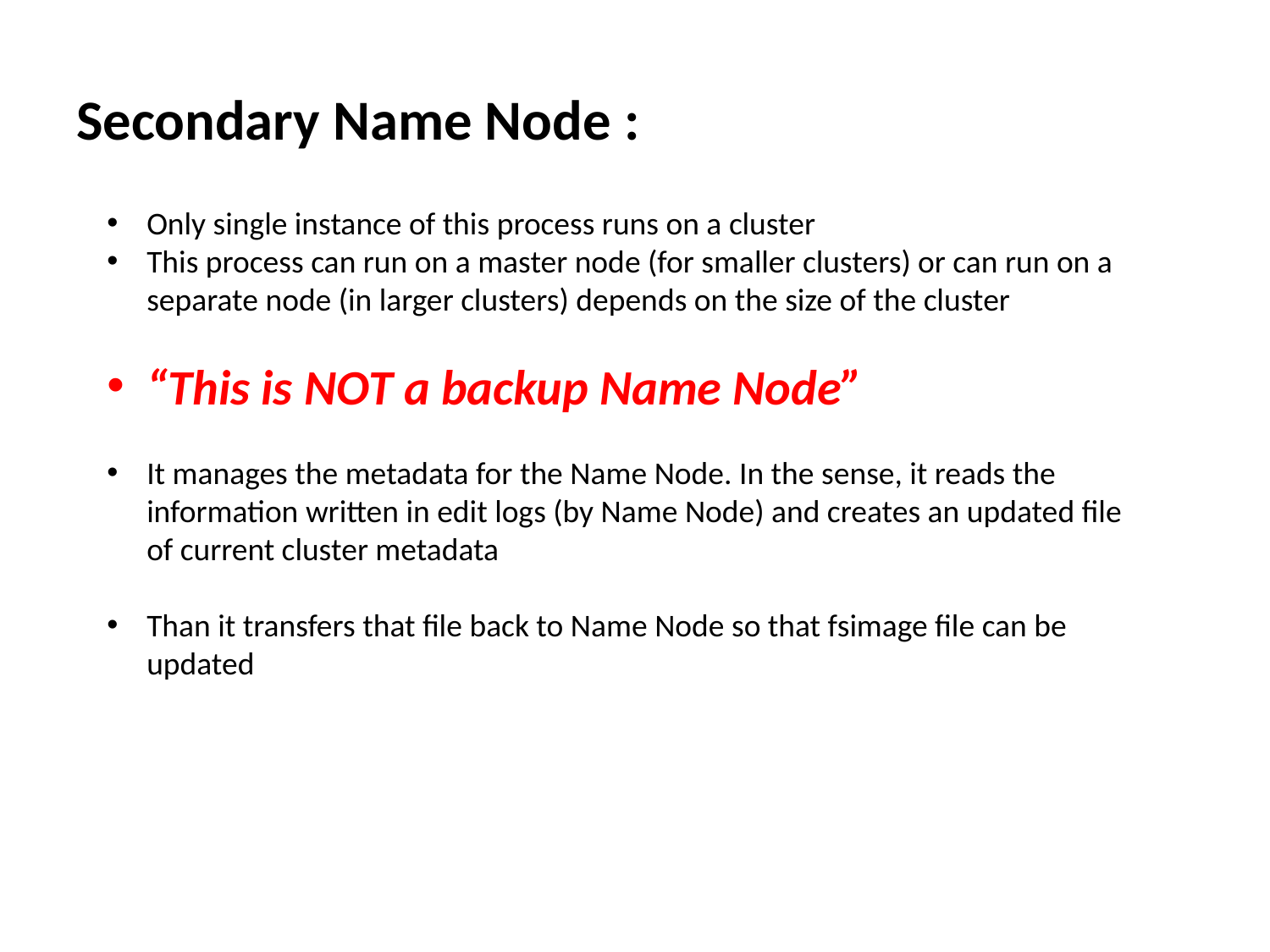

# Secondary Name Node :
Only single instance of this process runs on a cluster
This process can run on a master node (for smaller clusters) or can run on a separate node (in larger clusters) depends on the size of the cluster

“This is NOT a backup Name Node”

It manages the metadata for the Name Node. In the sense, it reads the information written in edit logs (by Name Node) and creates an updated file of current cluster metadata

Than it transfers that file back to Name Node so that fsimage file can be updated